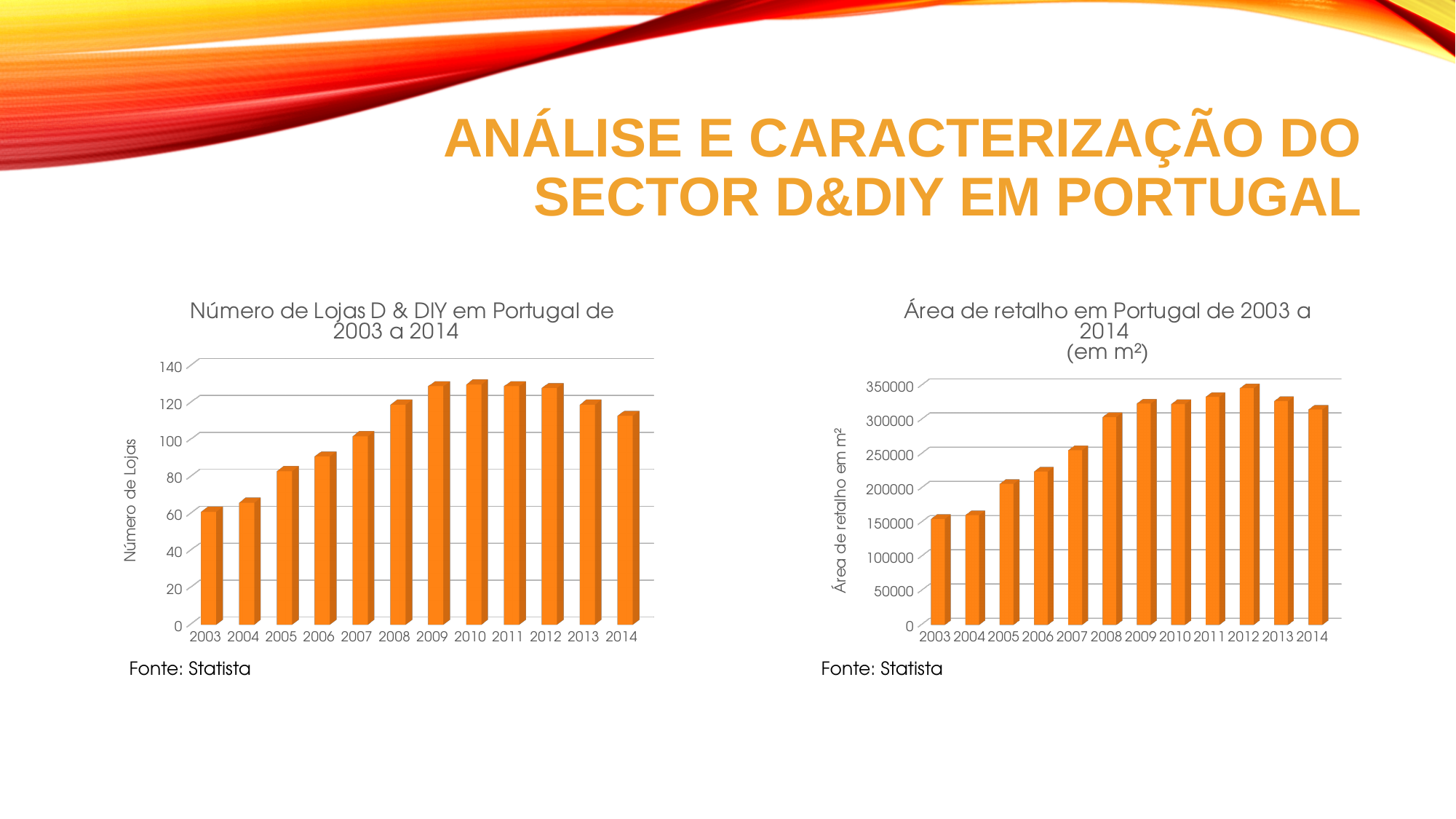

# Análise e caracterização do sector D&DIY em Portugal

[unsupported chart]

[unsupported chart]

Fonte: Statista
Fonte: Statista